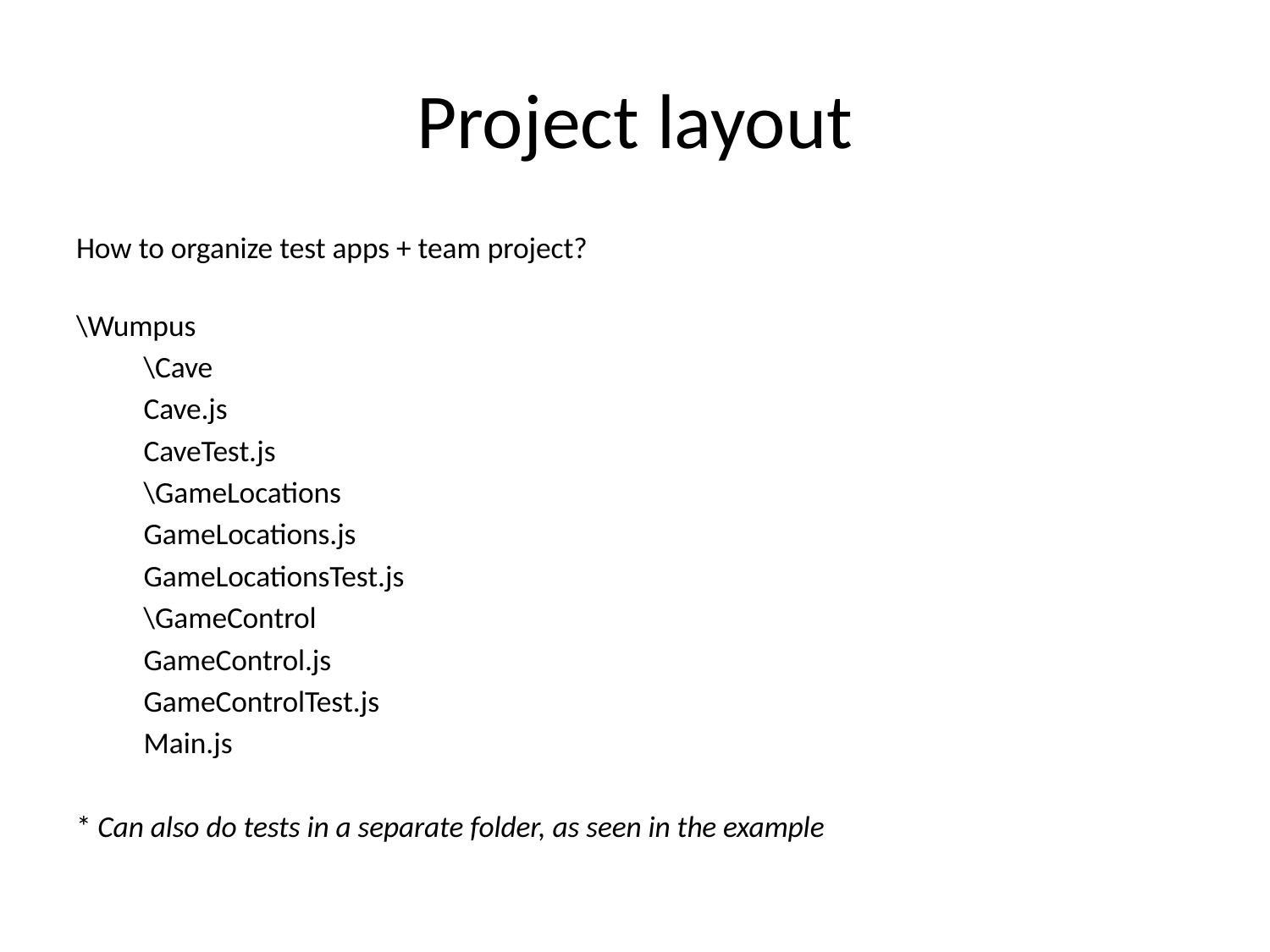

# Project layout
How to organize test apps + team project?
\Wumpus
	\Cave
		Cave.js
		CaveTest.js
	\GameLocations
		GameLocations.js
		GameLocationsTest.js
	\GameControl
		GameControl.js
		GameControlTest.js
	Main.js

* Can also do tests in a separate folder, as seen in the example